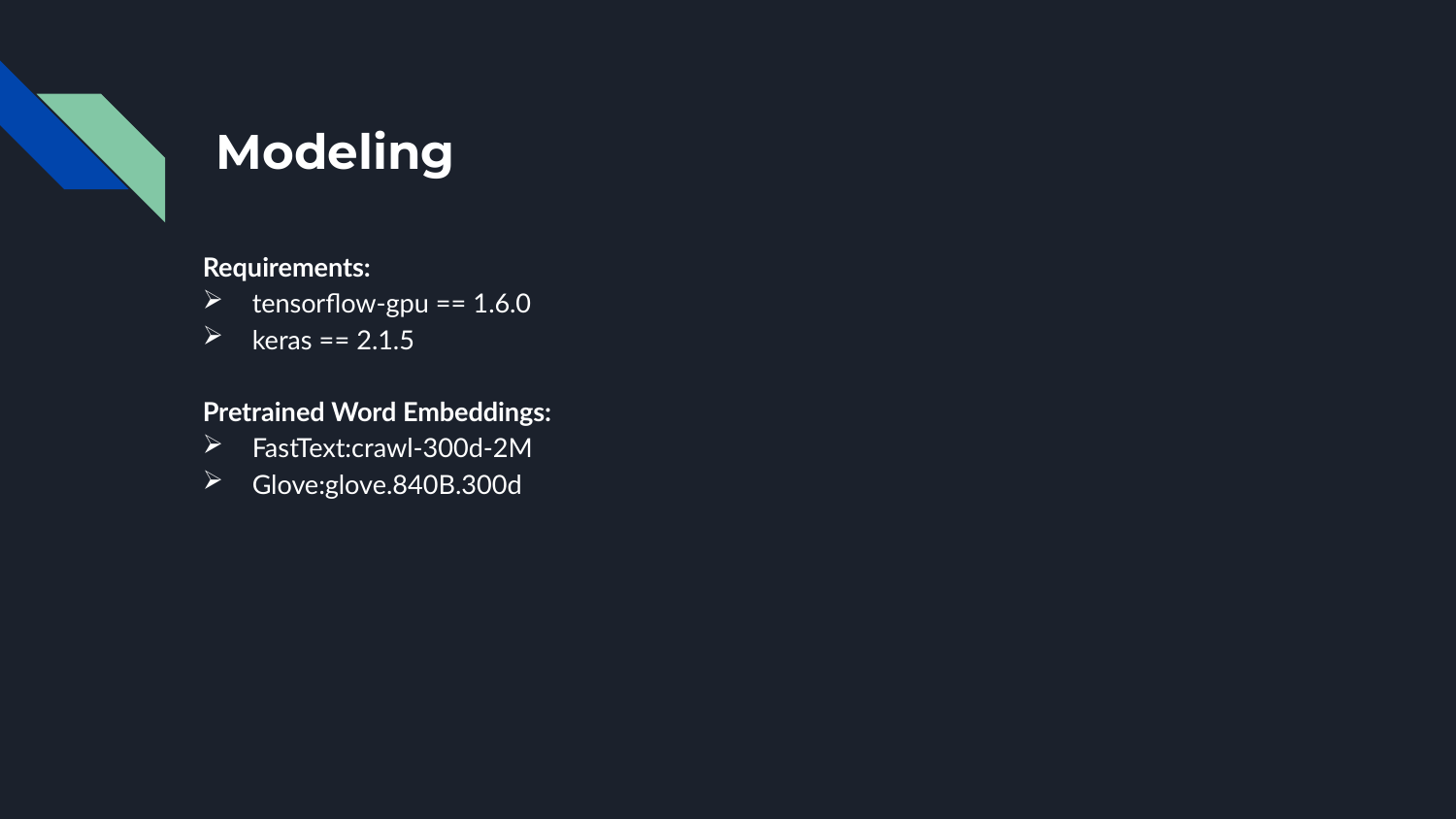

Modeling
Requirements:
tensorflow-gpu == 1.6.0
keras == 2.1.5

Pretrained Word Embeddings:
FastText:crawl-300d-2M
Glove:glove.840B.300d